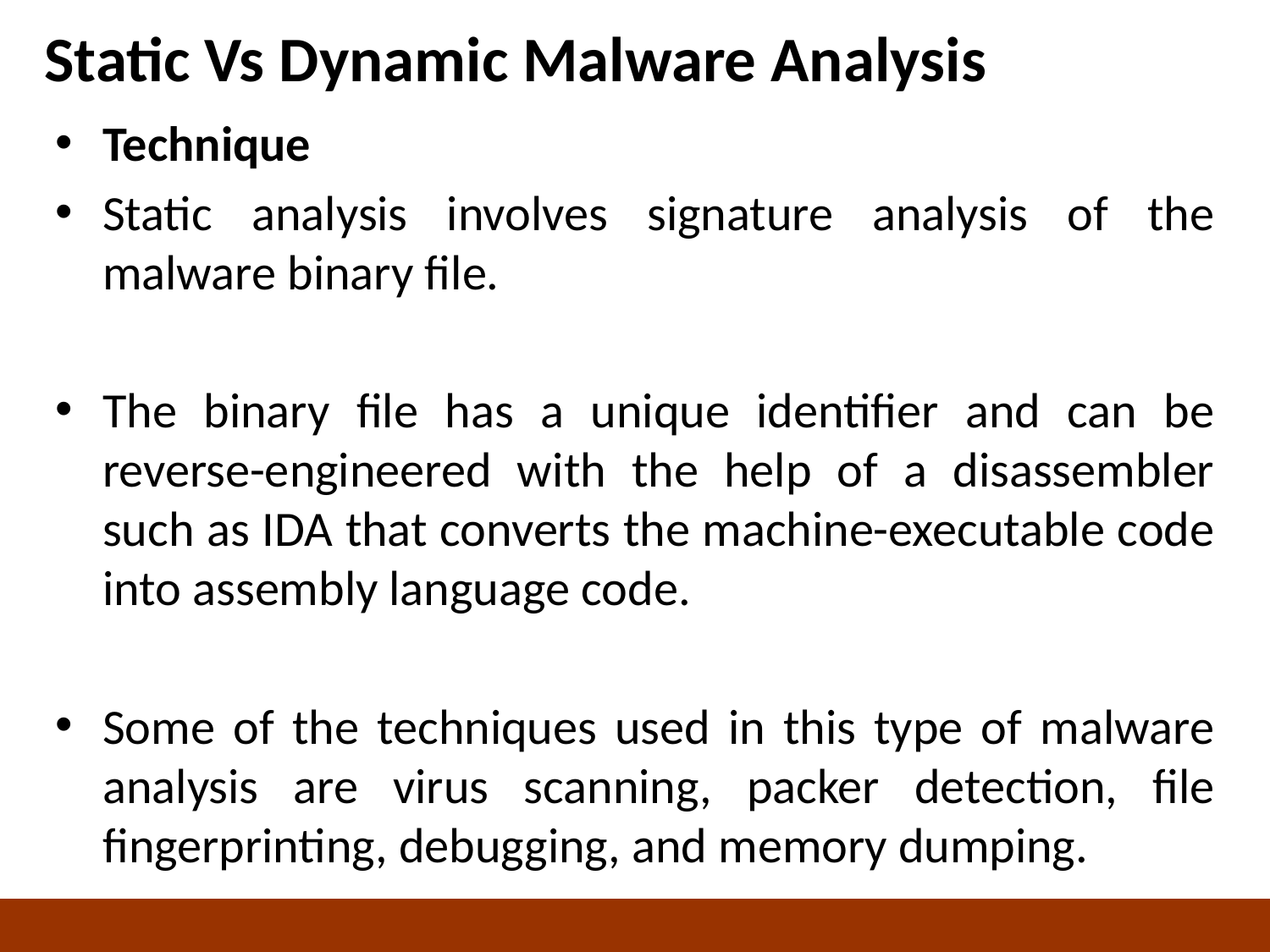

# Static Vs Dynamic Malware Analysis
Technique
Static analysis involves signature analysis of the malware binary file.

The binary file has a unique identifier and can be reverse-engineered with the help of a disassembler such as IDA that converts the machine-executable code into assembly language code.

Some of the techniques used in this type of malware analysis are virus scanning, packer detection, file fingerprinting, debugging, and memory dumping.